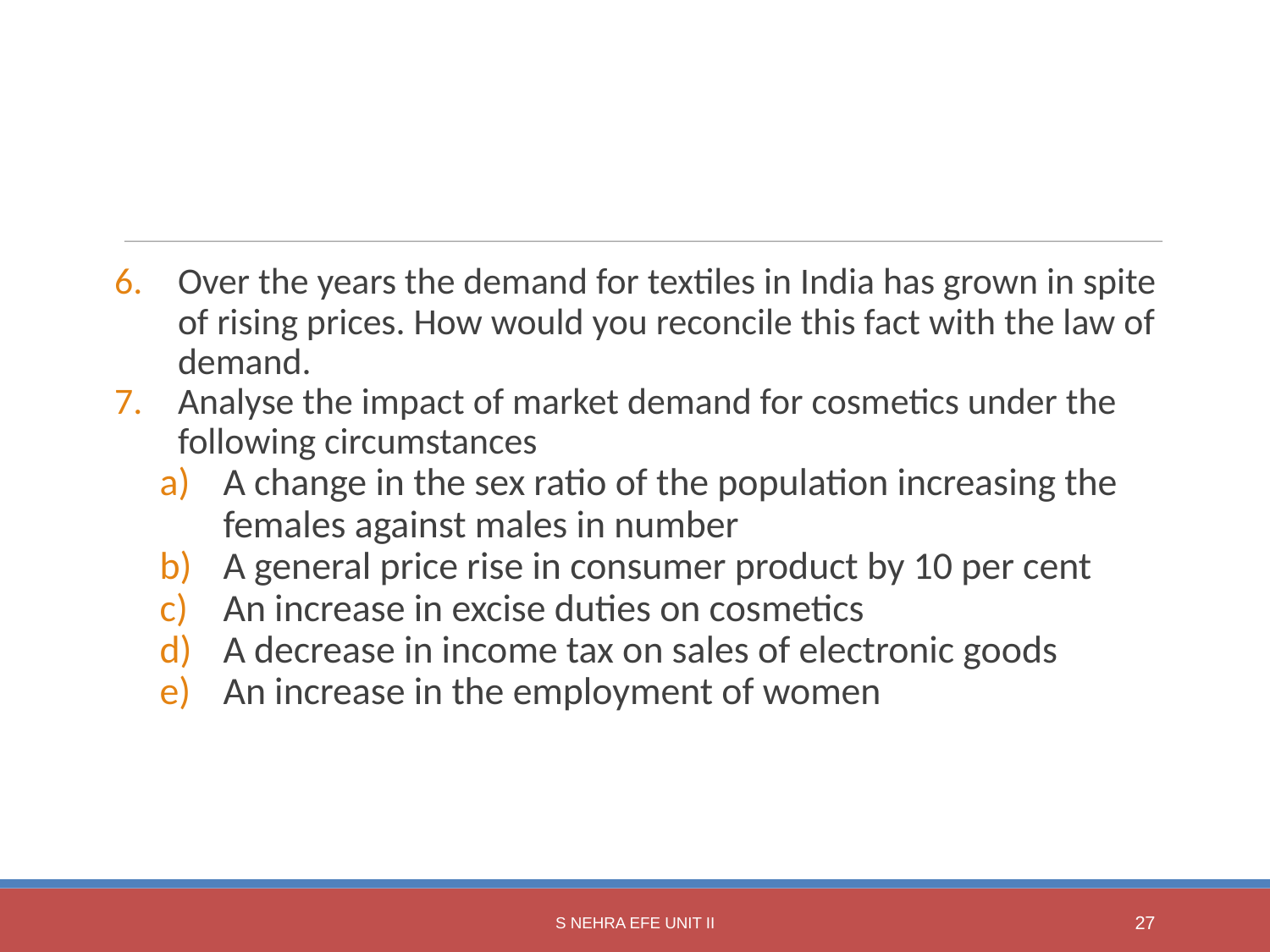

Over the years the demand for textiles in India has grown in spite of rising prices. How would you reconcile this fact with the law of demand.
Analyse the impact of market demand for cosmetics under the following circumstances
A change in the sex ratio of the population increasing the females against males in number
A general price rise in consumer product by 10 per cent
An increase in excise duties on cosmetics
A decrease in income tax on sales of electronic goods
An increase in the employment of women

S Nehra EFE Unit II
27